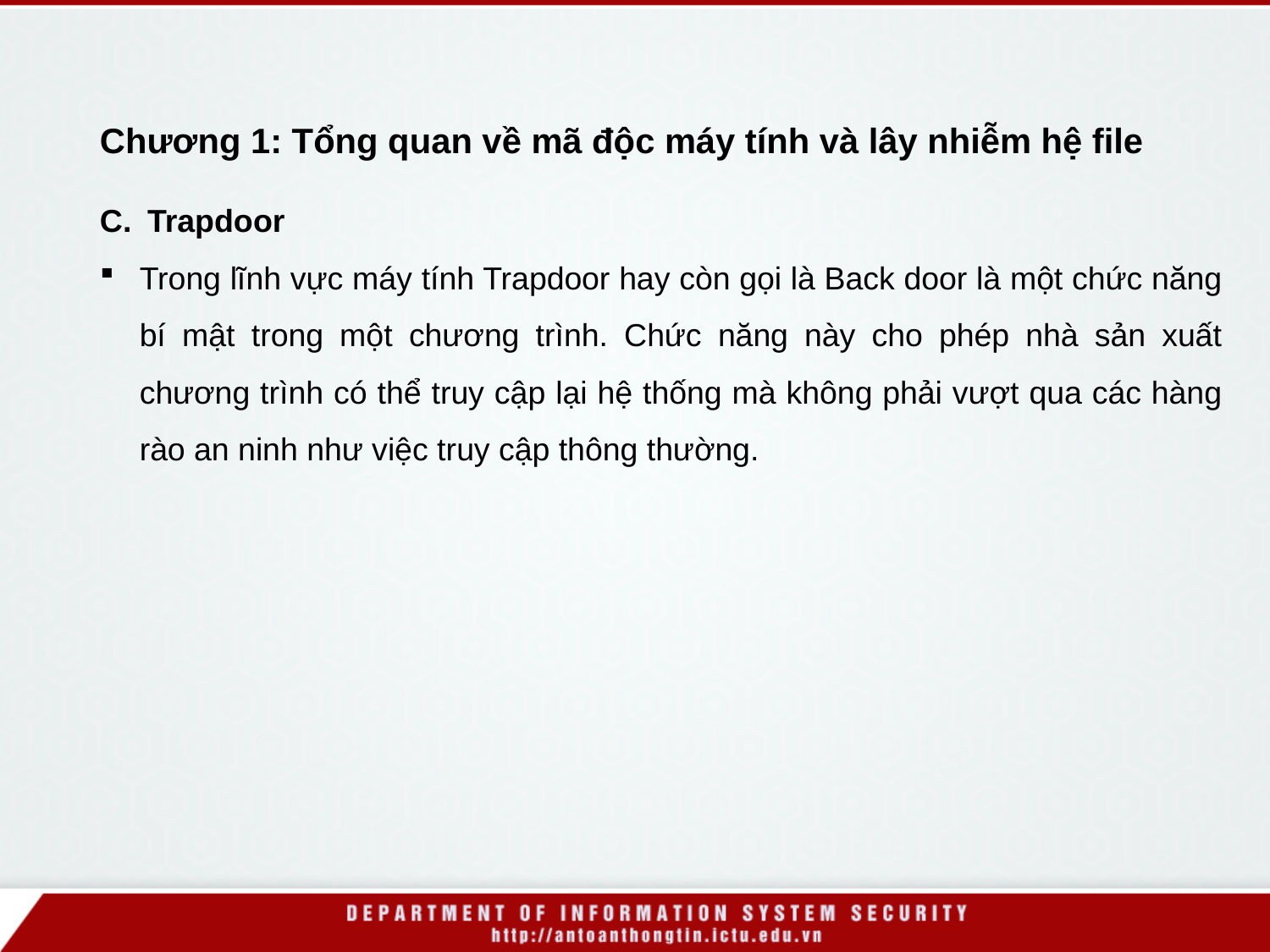

Chương 1: Tổng quan về mã độc máy tính và lây nhiễm hệ file
Trapdoor
Trong lĩnh vực máy tính Trapdoor hay còn gọi là Back door là một chức năng bí mật trong một chương trình. Chức năng này cho phép nhà sản xuất chương trình có thể truy cập lại hệ thống mà không phải vượt qua các hàng rào an ninh như việc truy cập thông thường.